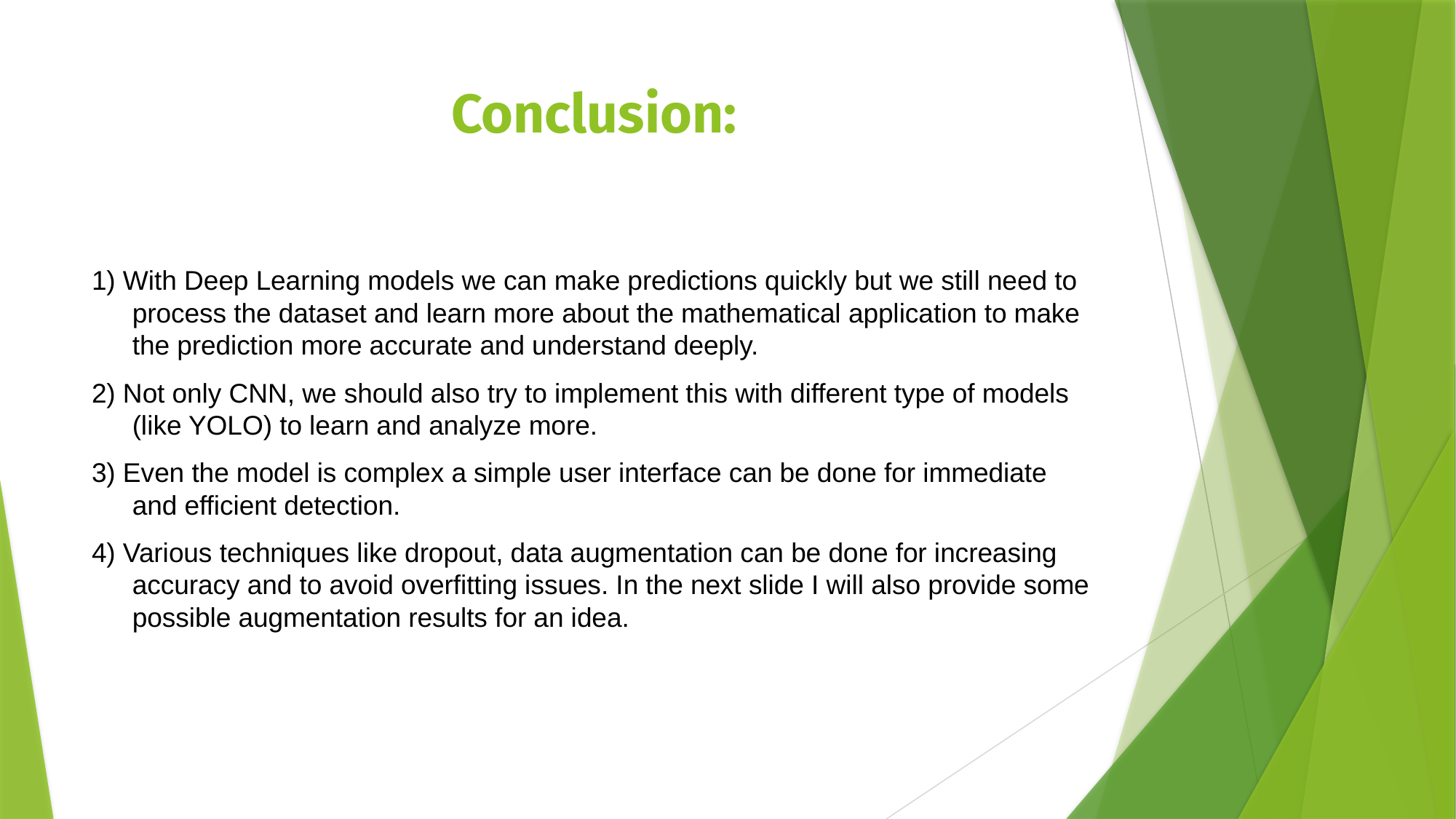

# Conclusion:
1) With Deep Learning models we can make predictions quickly but we still need to process the dataset and learn more about the mathematical application to make the prediction more accurate and understand deeply.
2) Not only CNN, we should also try to implement this with different type of models (like YOLO) to learn and analyze more.
3) Even the model is complex a simple user interface can be done for immediate and efficient detection.
4) Various techniques like dropout, data augmentation can be done for increasing accuracy and to avoid overfitting issues. In the next slide I will also provide some possible augmentation results for an idea.